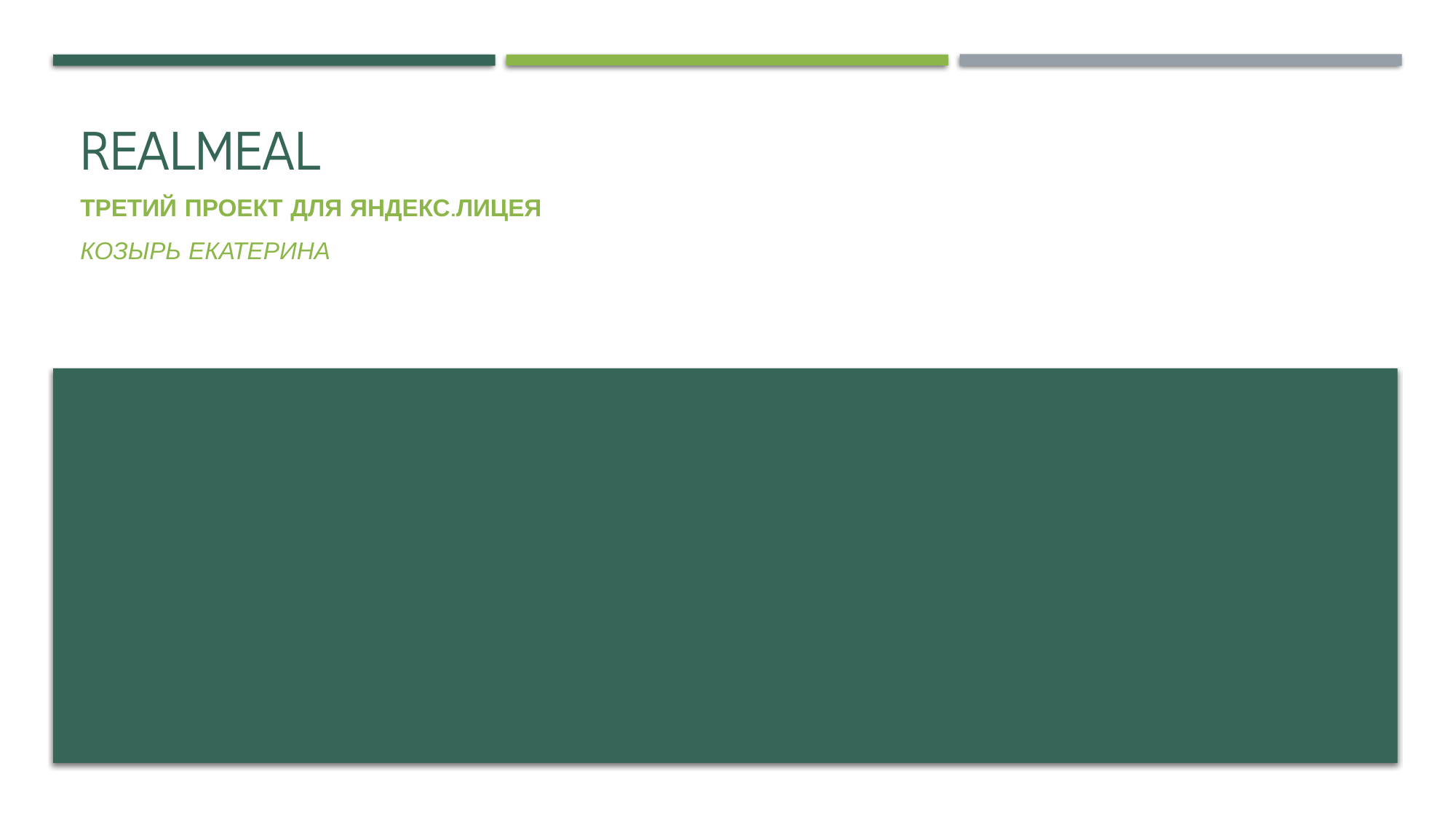

# REalmeal
третий проект для яндекс.лицея
Козырь екатерина